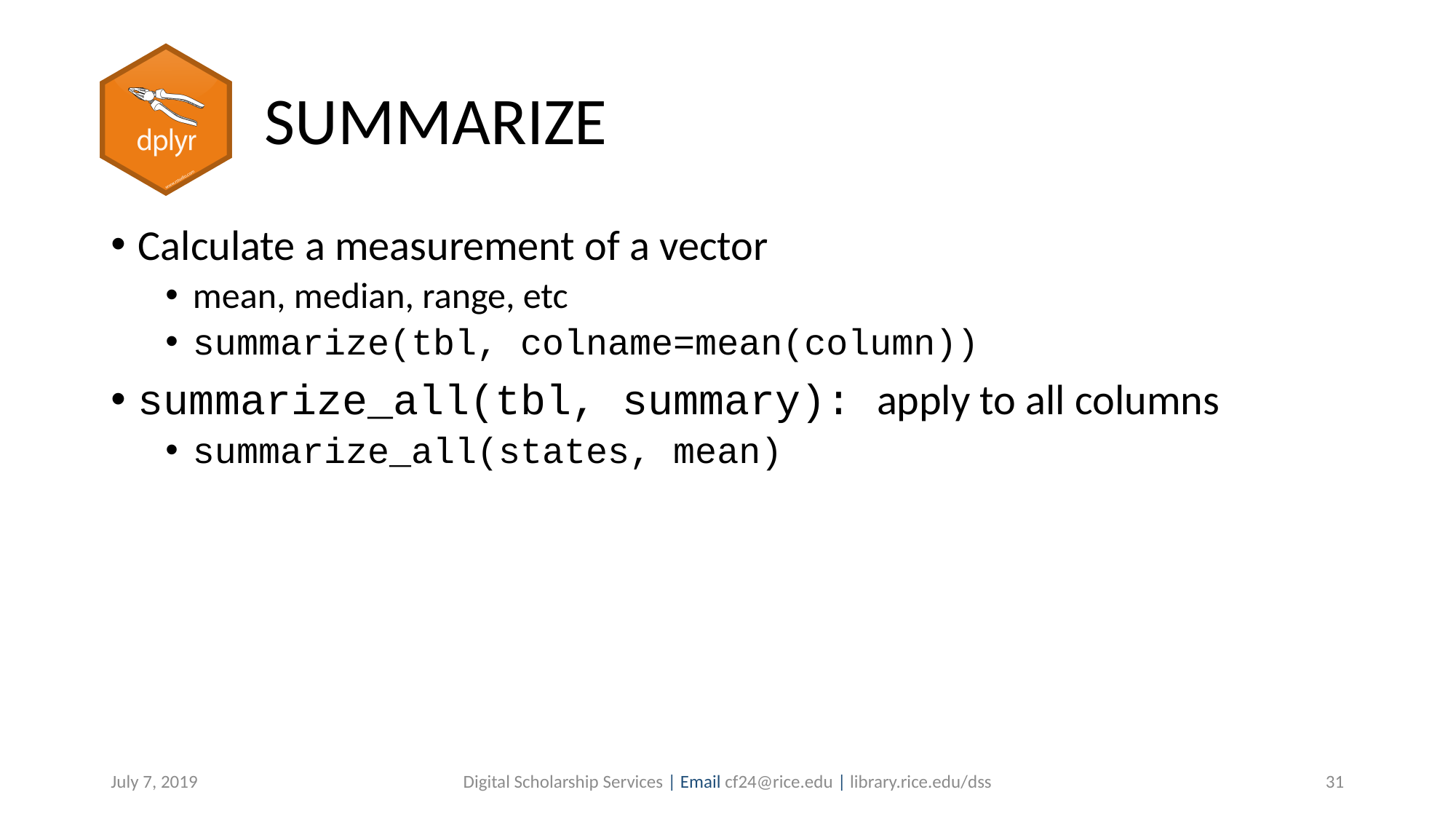

# SUMMARIZE
Calculate a measurement of a vector
mean, median, range, etc
summarize(tbl, colname=mean(column))
summarize_all(tbl, summary): apply to all columns
summarize_all(states, mean)
July 7, 2019
Digital Scholarship Services | Email cf24@rice.edu | library.rice.edu/dss
31